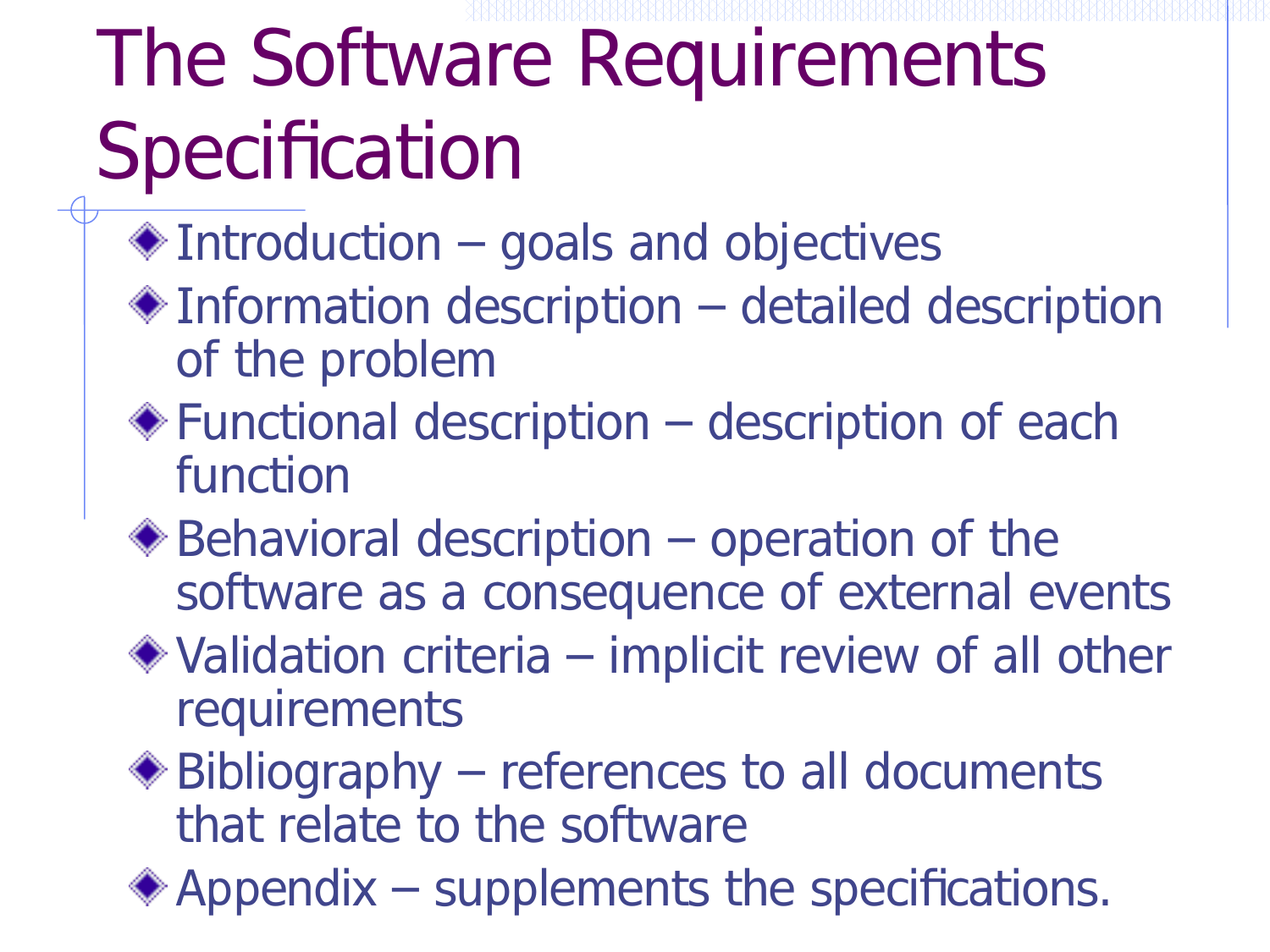

# The Software Requirements Specification
Introduction – goals and objectives
Information description – detailed description of the problem
Functional description – description of each function
Behavioral description – operation of the software as a consequence of external events
Validation criteria – implicit review of all other requirements
Bibliography – references to all documents that relate to the software
Appendix – supplements the specifications.